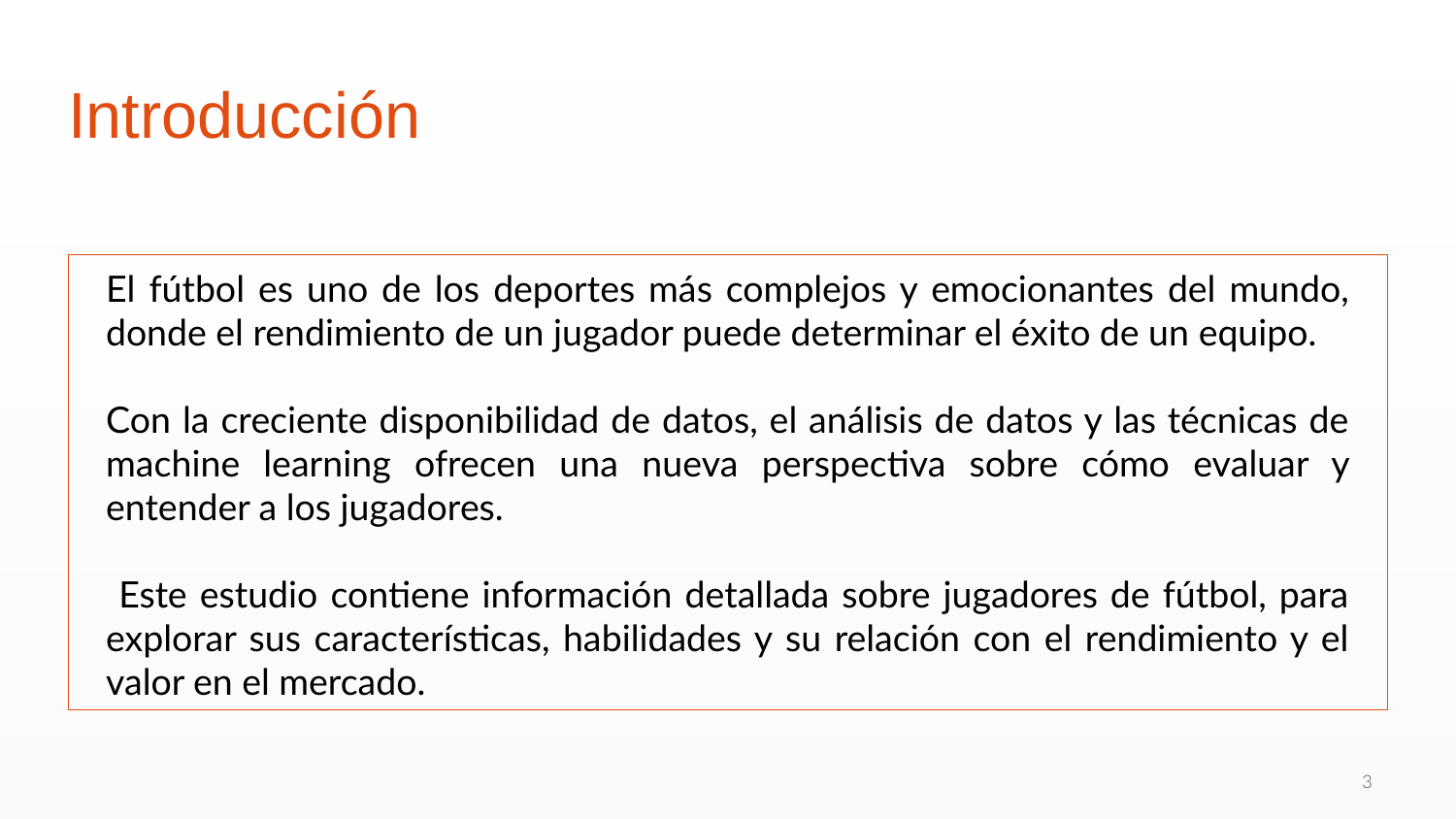

Introducción
#
El fútbol es uno de los deportes más complejos y emocionantes del mundo, donde el rendimiento de un jugador puede determinar el éxito de un equipo.

Con la creciente disponibilidad de datos, el análisis de datos y las técnicas de machine learning ofrecen una nueva perspectiva sobre cómo evaluar y entender a los jugadores.

 Este estudio contiene información detallada sobre jugadores de fútbol, para explorar sus características, habilidades y su relación con el rendimiento y el valor en el mercado.
3